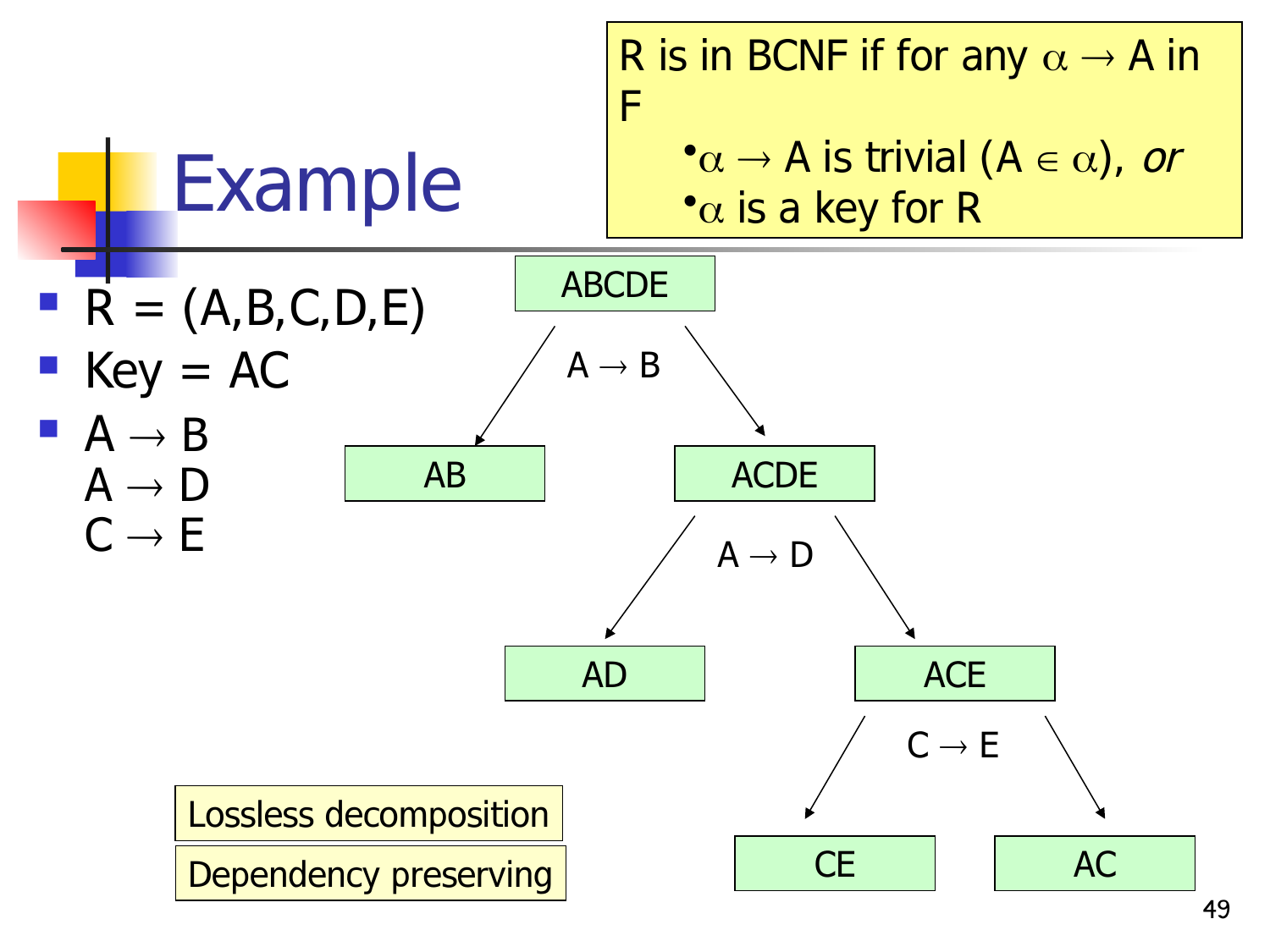

R is in BCNF if for any α → A in F
α → A is trivial (A ∈ α), or
α is a key for R
# Example
ABCDE
R = (A,B,C,D,E)
Key = AC
A → B
A → D
C → E

A → B
AB
ACDE

A → D
AD
ACE

C → E

Lossless decomposition
CE
AC
Dependency preserving
49